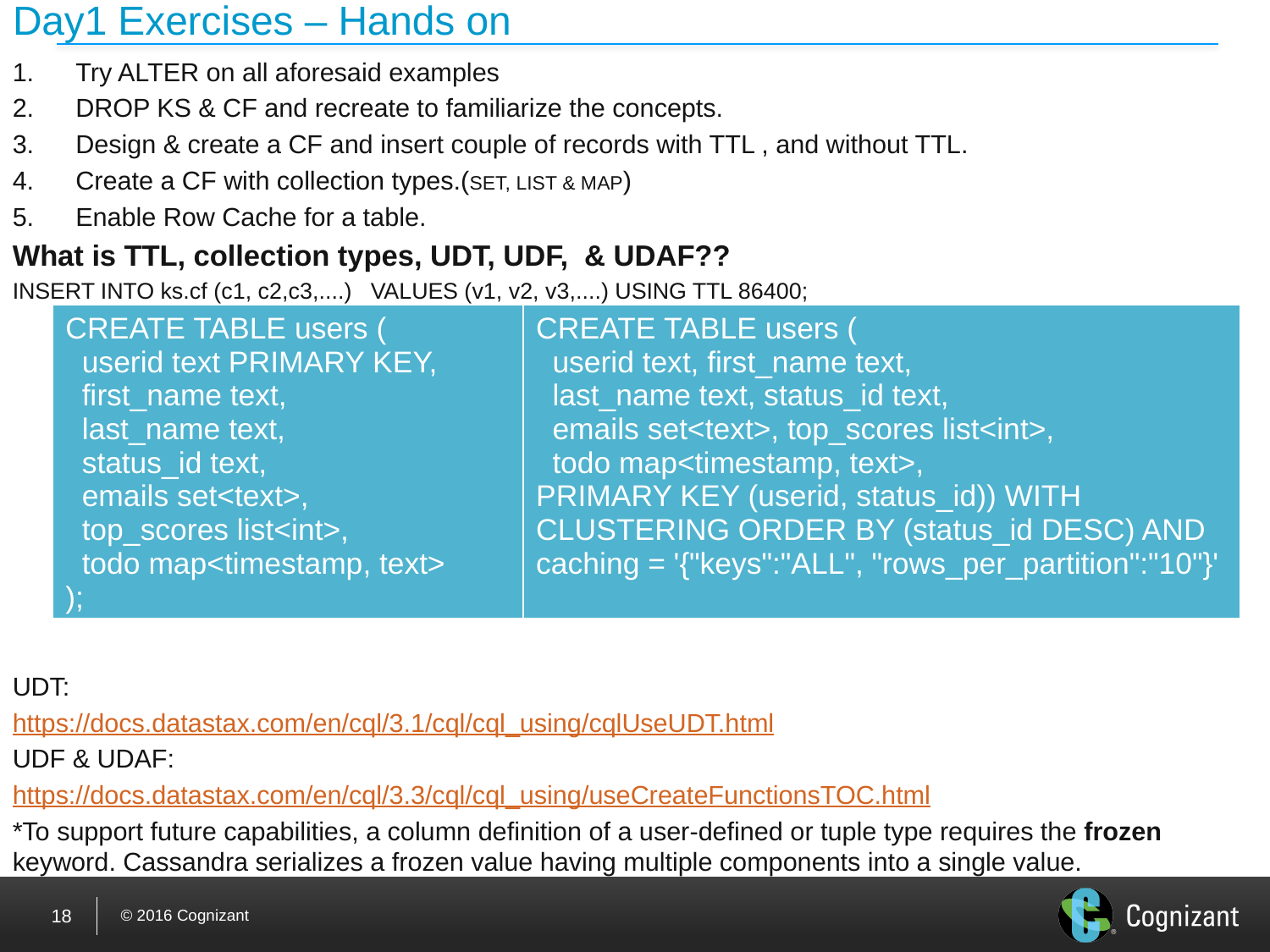

# Day1 Exercises – Hands on
Try ALTER on all aforesaid examples
DROP KS & CF and recreate to familiarize the concepts.
Design & create a CF and insert couple of records with TTL , and without TTL.
Create a CF with collection types.(SET, LIST & MAP)
Enable Row Cache for a table.
What is TTL, collection types, UDT, UDF,  & UDAF??
INSERT INTO ks.cf (c1, c2,c3,....)   VALUES (v1, v2, v3,....) USING TTL 86400;

UDT:
https://docs.datastax.com/en/cql/3.1/cql/cql_using/cqlUseUDT.html
UDF & UDAF:
https://docs.datastax.com/en/cql/3.3/cql/cql_using/useCreateFunctionsTOC.html
*To support future capabilities, a column definition of a user-defined or tuple type requires the frozen keyword. Cassandra serializes a frozen value having multiple components into a single value.

| CREATE TABLE users ( userid text PRIMARY KEY, first\_name text, last\_name text, status\_id text, emails set<text>, top\_scores list<int>, todo map<timestamp, text> ); | CREATE TABLE users ( userid text, first\_name text, last\_name text, status\_id text, emails set<text>, top\_scores list<int>, todo map<timestamp, text>, PRIMARY KEY (userid, status\_id)) WITH CLUSTERING ORDER BY (status\_id DESC) AND caching = '{"keys":"ALL", "rows\_per\_partition":"10"}' |
| --- | --- |
18